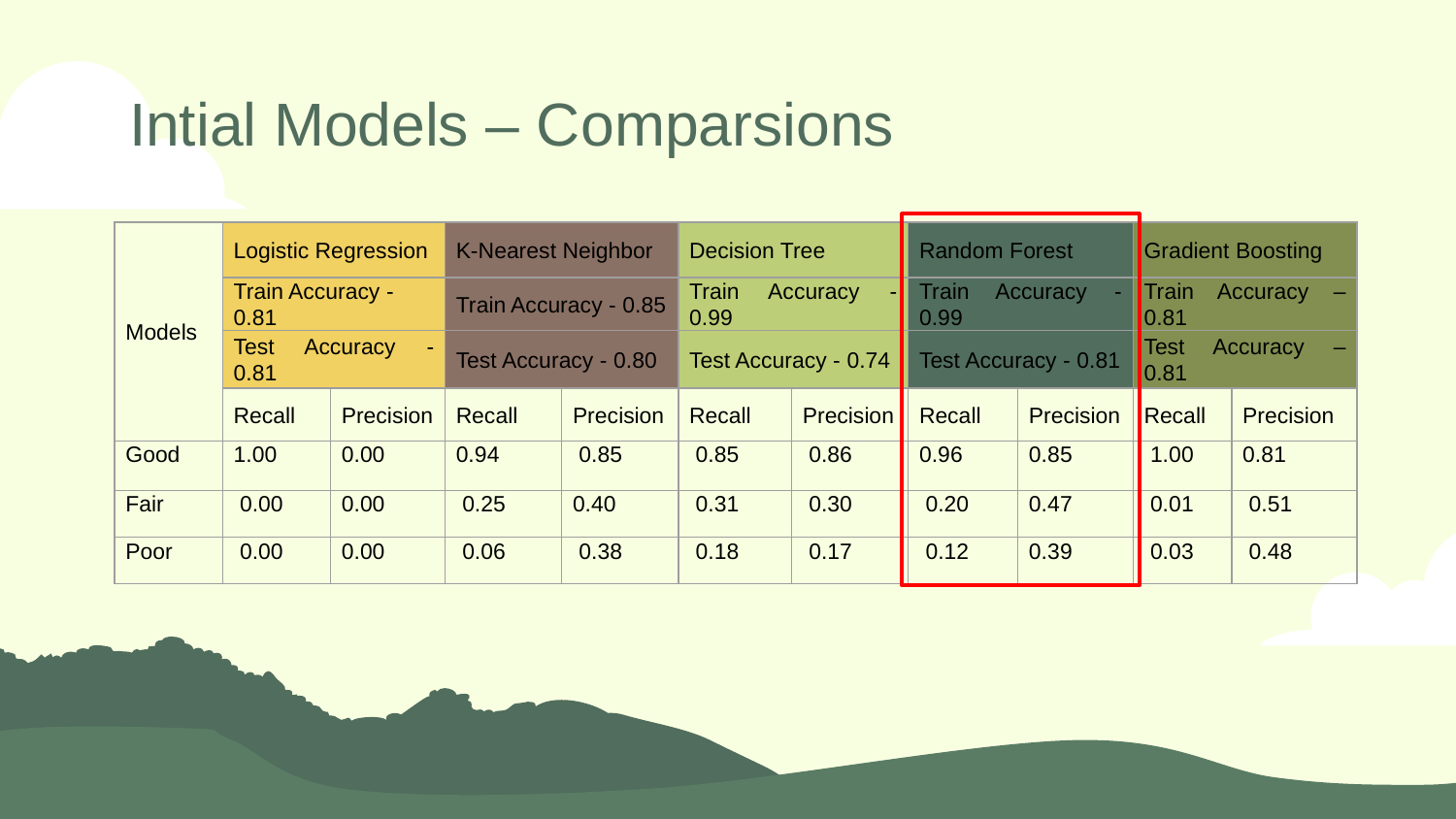

Intial Models – Comparsions

| Models | Logistic Regression |  | K-Nearest Neighbor |  | Decision Tree |  | Random Forest |  | Gradient Boosting |  |
| --- | --- | --- | --- | --- | --- | --- | --- | --- | --- | --- |
|  | Train Accuracy - 0.81 |  | Train Accuracy - 0.85 |  | Train Accuracy - 0.99 |  | Train Accuracy - 0.99 |  | Train Accuracy – 0.81 |  |
|  | Test Accuracy - 0.81 |  | Test Accuracy - 0.80 |  | Test Accuracy - 0.74 |  | Test Accuracy - 0.81 |  | Test Accuracy – 0.81 |  |
|  | Recall | Precision | Recall | Precision | Recall | Precision | Recall | Precision | Recall | Precision |
| Good | 1.00 | 0.00 | 0.94 | 0.85 | 0.85 | 0.86 | 0.96 | 0.85 | 1.00 | 0.81 |
| Fair | 0.00 | 0.00 | 0.25 | 0.40 | 0.31 | 0.30 | 0.20 | 0.47 | 0.01 | 0.51 |
| Poor | 0.00 | 0.00 | 0.06 | 0.38 | 0.18 | 0.17 | 0.12 | 0.39 | 0.03 | 0.48 |